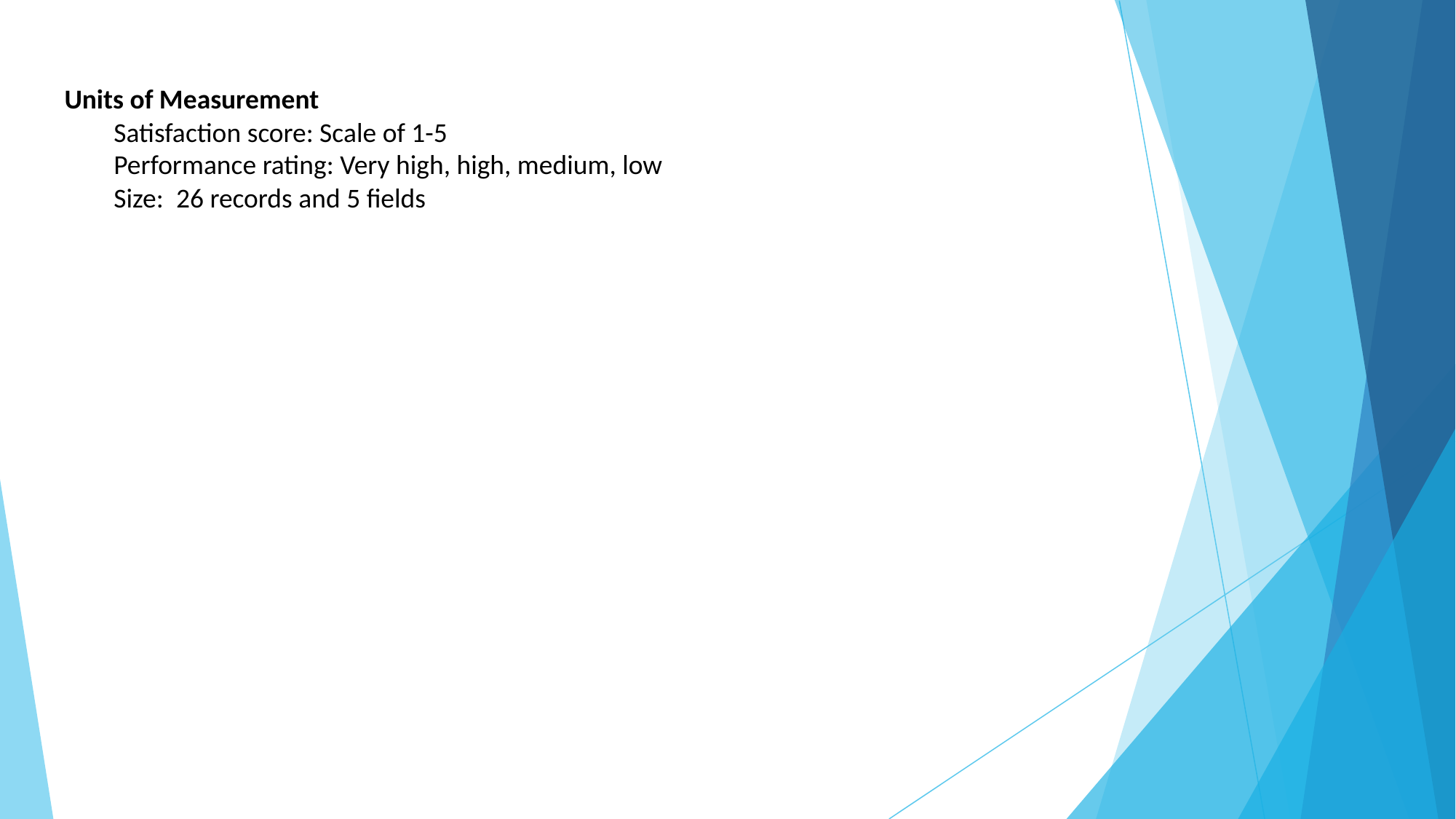

Units of Measurement
              Satisfaction score: Scale of 1-5
              Performance rating: Very high, high, medium, low
              Size:  26 records and 5 fields